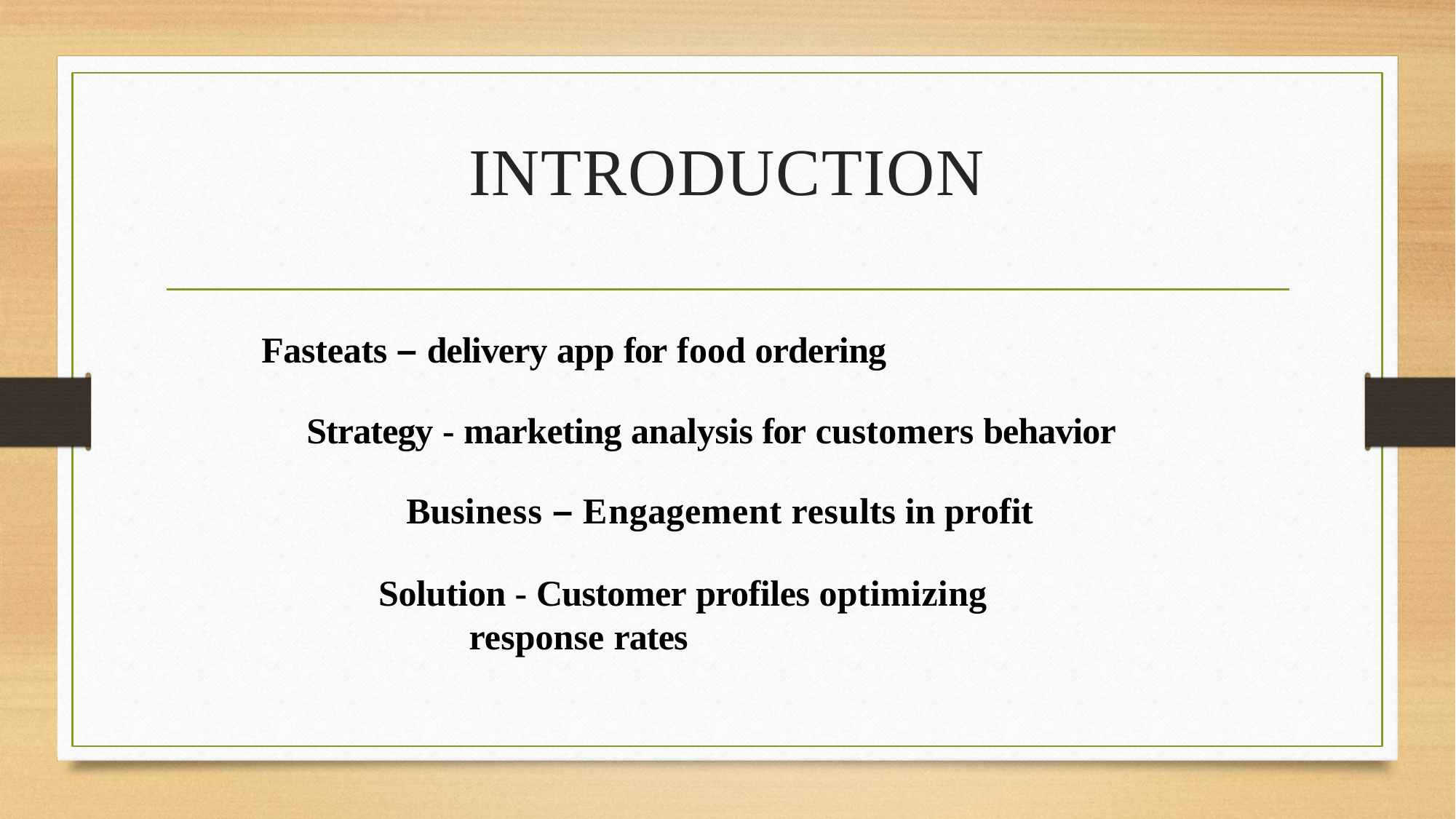

# INTRODUCTION
Fasteats – delivery app for food ordering
Strategy - marketing analysis for customers behavior  Business – Engagement results in profit

Solution - Customer profiles optimizing response rates